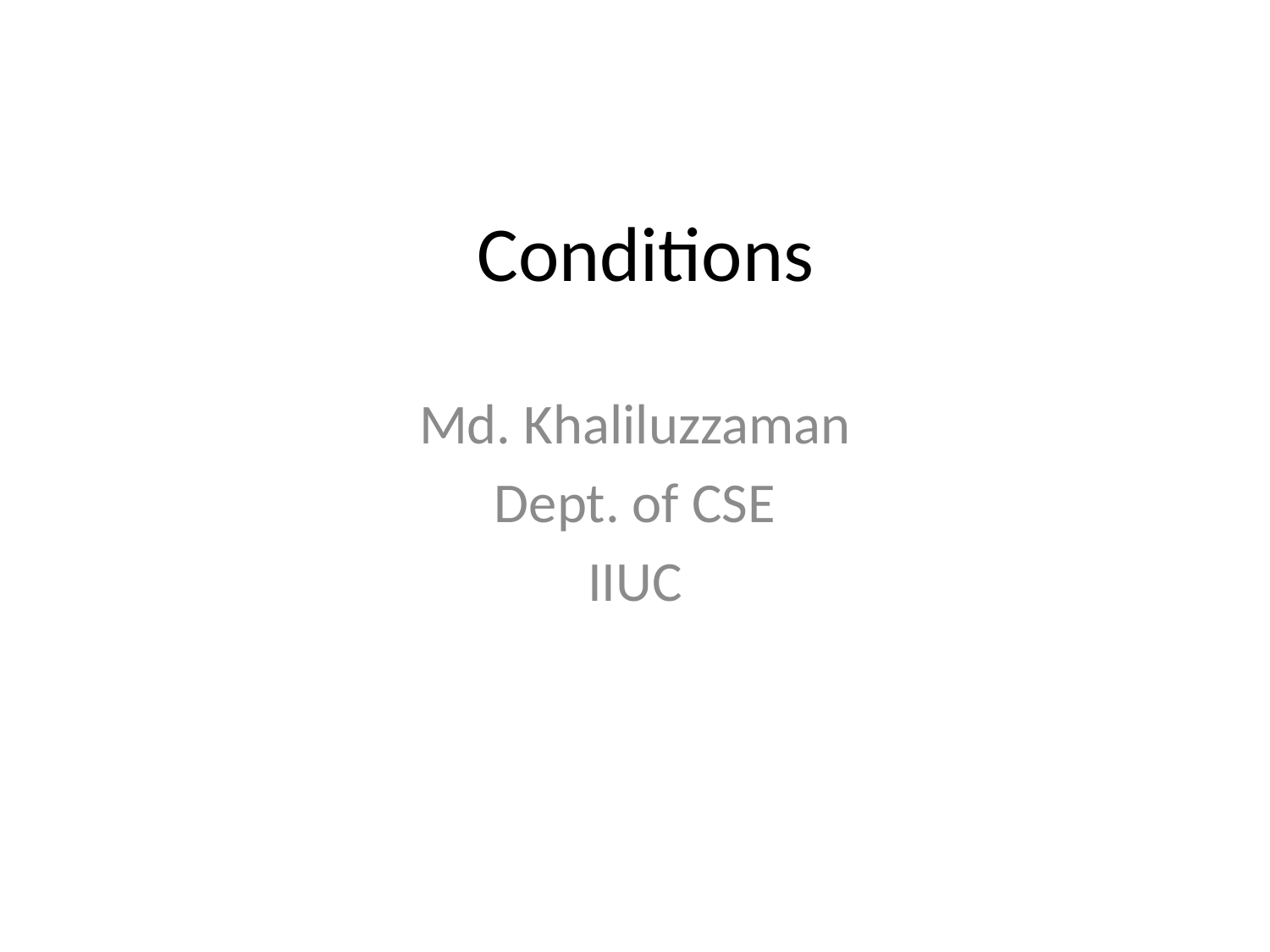

# Conditions
Md. Khaliluzzaman
Dept. of CSE
IIUC